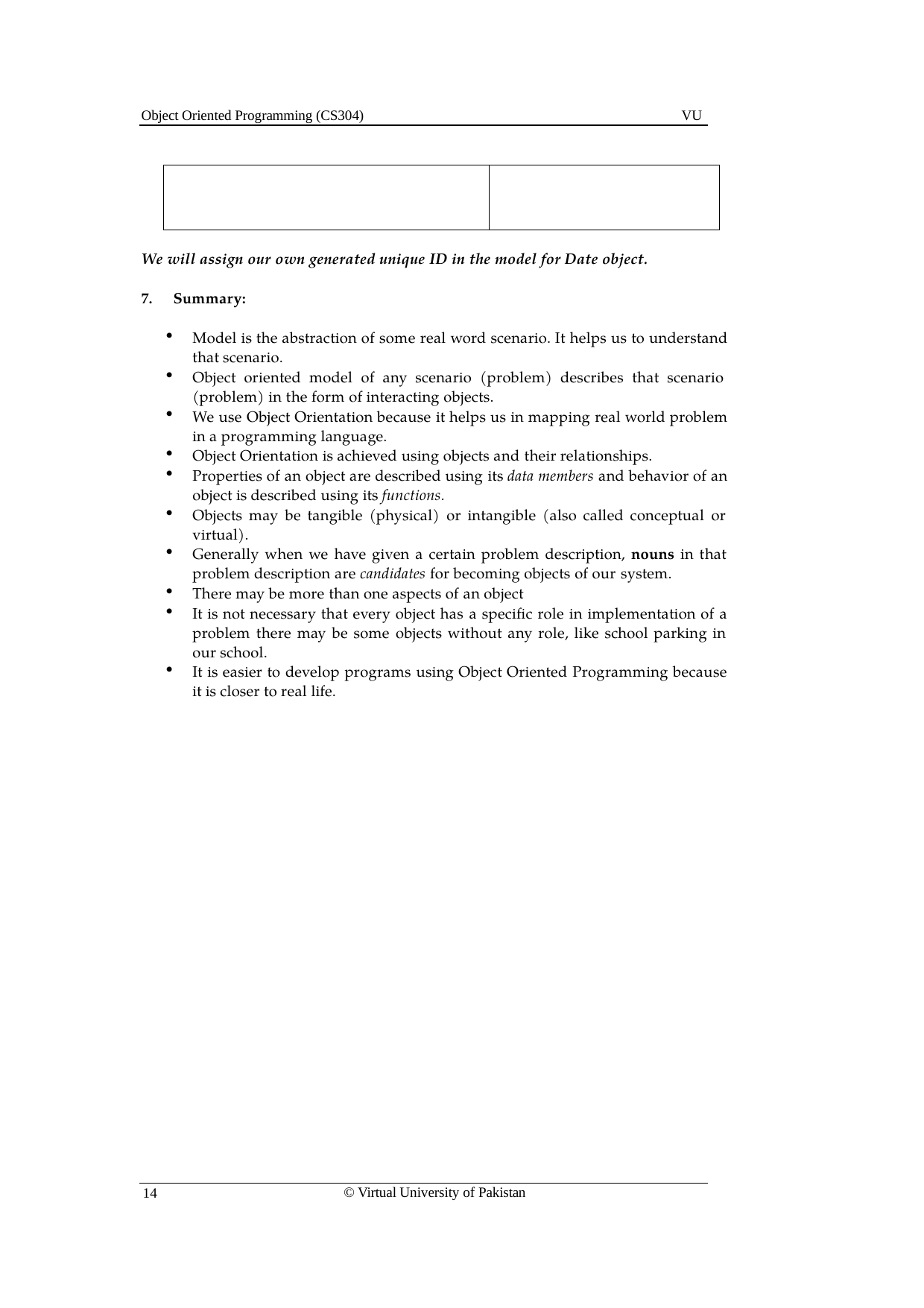

Object Oriented Programming (CS304)
VU

We will assign our own generated unique ID in the model for Date object.

Summary:

Model is the abstraction of some real word scenario. It helps us to understand  that scenario.
Object oriented model of any scenario (problem) describes that scenario  (problem) in the form of interacting objects.
We use Object Orientation because it helps us in mapping real world problem  in a programming language.
Object Orientation is achieved using objects and their relationships.
Properties of an object are described using its data members and behavior of an  object is described using its functions.
Objects may be tangible (physical) or intangible (also called conceptual or  virtual).
Generally when we have given a certain problem description, nouns in that  problem description are candidates for becoming objects of our system.
There may be more than one aspects of an object
It is not necessary that every object has a specific role in implementation of a  problem there may be some objects without any role, like school parking in  our school.
It is easier to develop programs using Object Oriented Programming because  it is closer to real life.
© Virtual University of Pakistan

14